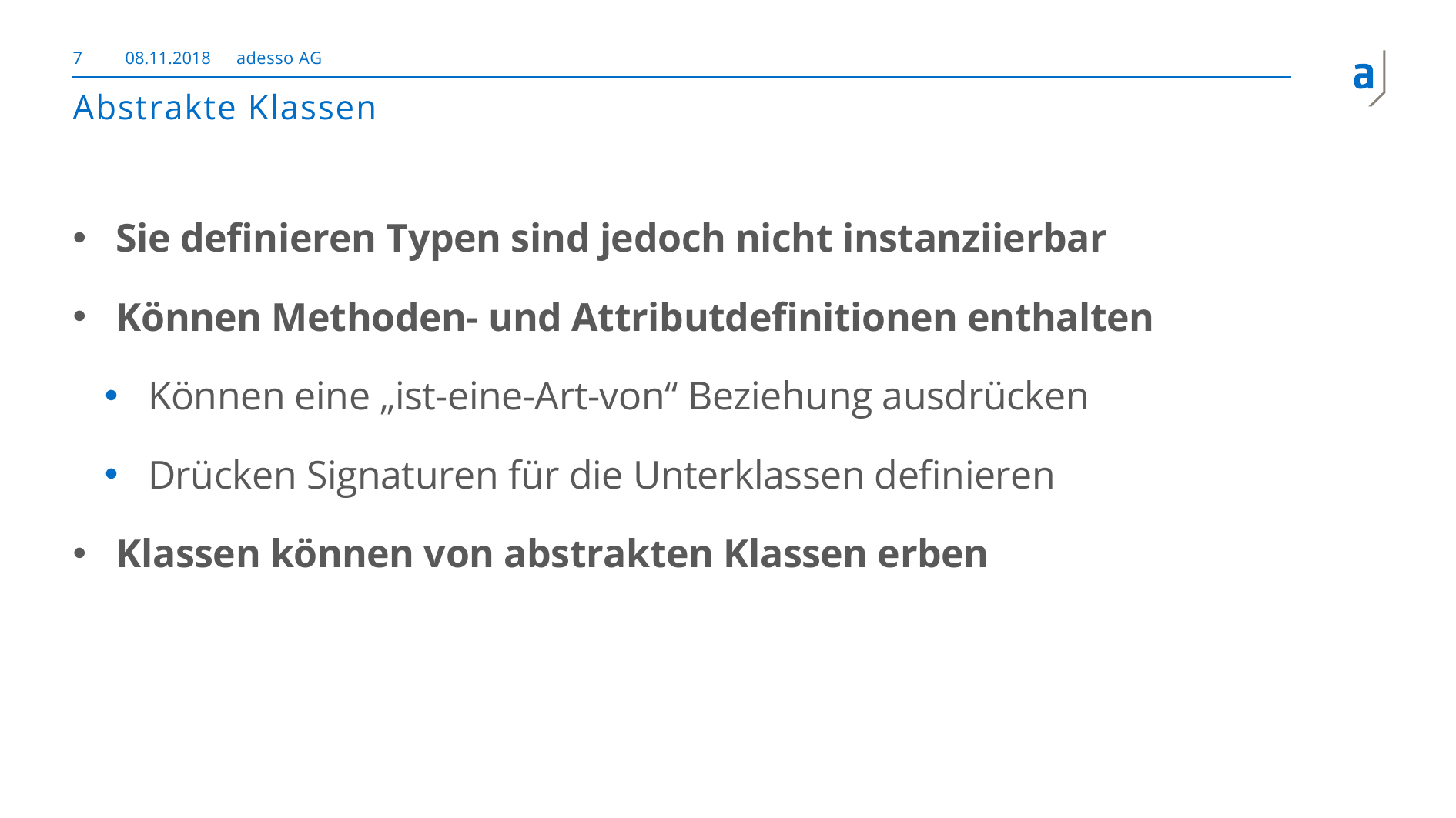

7
08.11.2018
adesso AG
# Abstrakte Klassen
Sie definieren Typen sind jedoch nicht instanziierbar
Können Methoden- und Attributdefinitionen enthalten
Können eine „ist-eine-Art-von“ Beziehung ausdrücken
Drücken Signaturen für die Unterklassen definieren
Klassen können von abstrakten Klassen erben